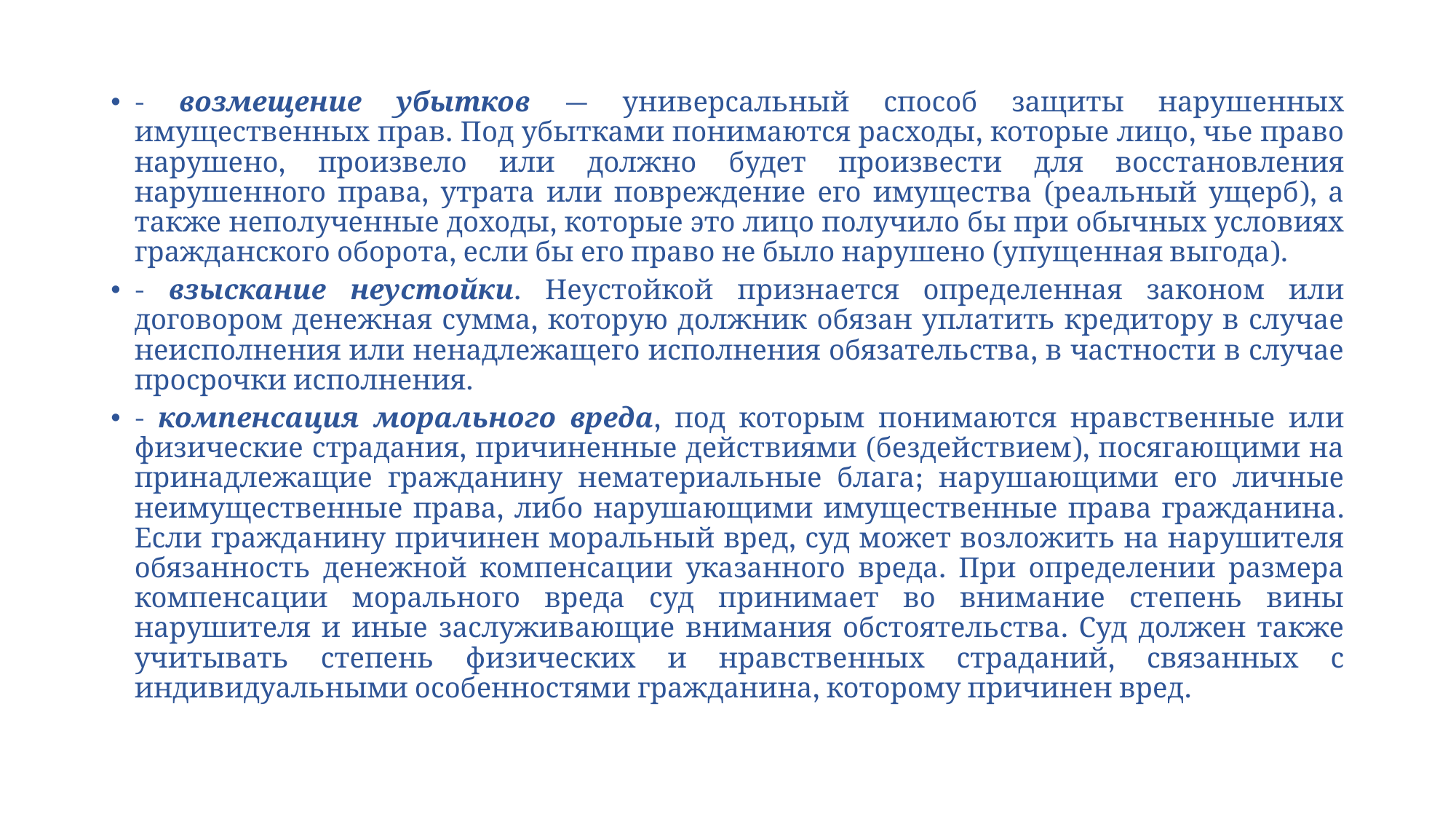

- возмещение убытков — универсальный способ защиты нарушенных имущественных прав. Под убытками понимаются расходы, которые лицо, чье право нарушено, произвело или должно будет произвести для восстановления нарушенного права, утрата или повреждение его имущества (реальный ущерб), а также неполученные доходы, которые это лицо получило бы при обычных условиях гражданского оборота, если бы его право не было нарушено (упущенная выгода).
- взыскание неустойки. Неустойкой признается определенная законом или договором денежная сумма, которую должник обязан уплатить кредитору в случае неисполнения или ненадлежащего исполнения обязательства, в частности в случае просрочки исполнения.
- компенсация морального вреда, под которым понимаются нравственные или физические страдания, причиненные действиями (бездействием), посягающими на принадлежащие гражданину нематериальные блага; нарушающими его личные неимущественные права, либо нарушающими имущественные права гражданина. Если гражданину причинен моральный вред, суд может возложить на нарушителя обязанность денежной компенсации указанного вреда. При определении размера компенсации морального вреда суд принимает во внимание степень вины нарушителя и иные заслуживающие внимания обстоятельства. Суд должен также учитывать степень физических и нравственных страданий, связанных с индивидуальными особенностями гражданина, которому причинен вред.